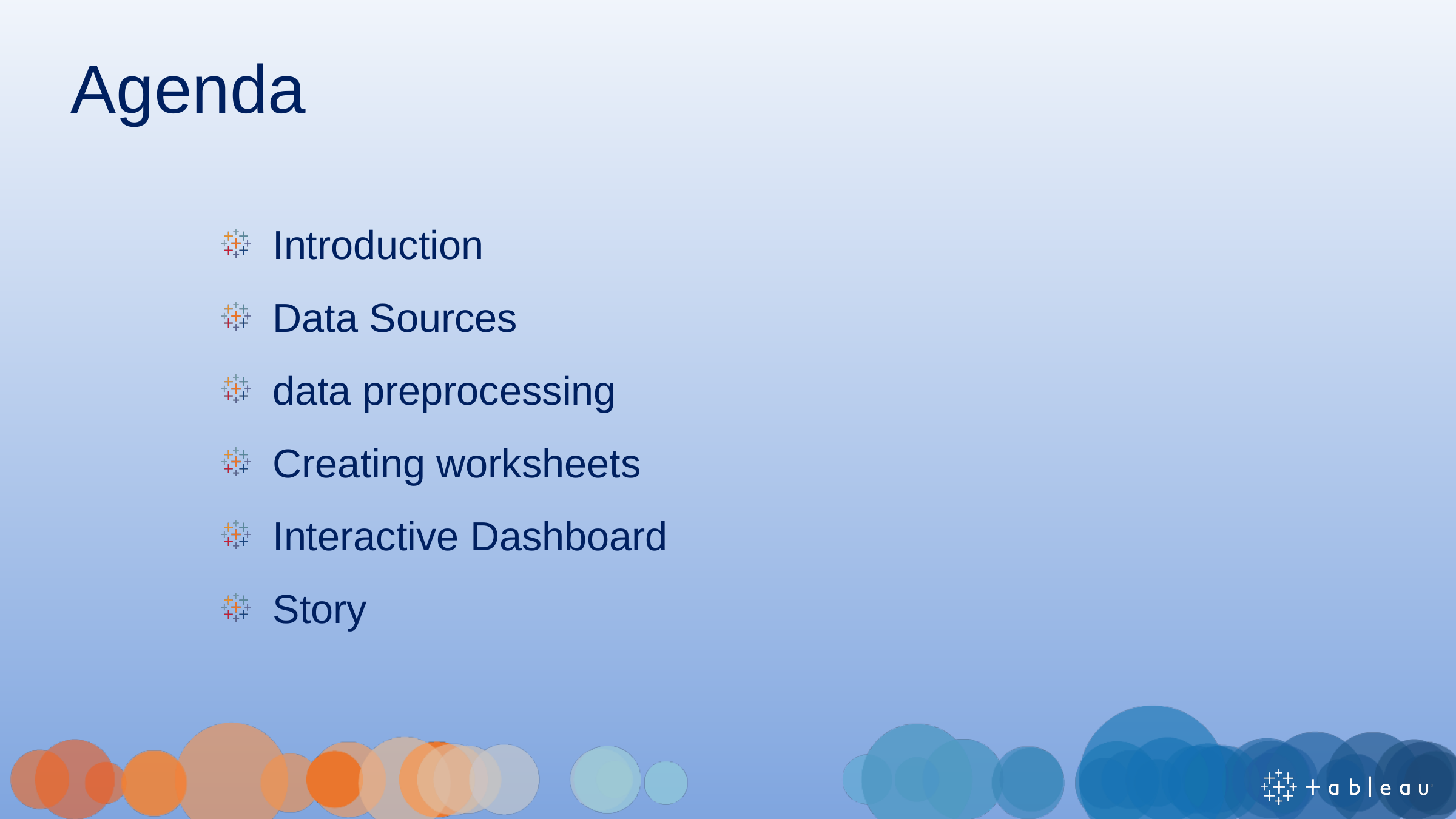

Agenda
Introduction
Data Sources
data preprocessing
Creating worksheets
Interactive Dashboard
Story